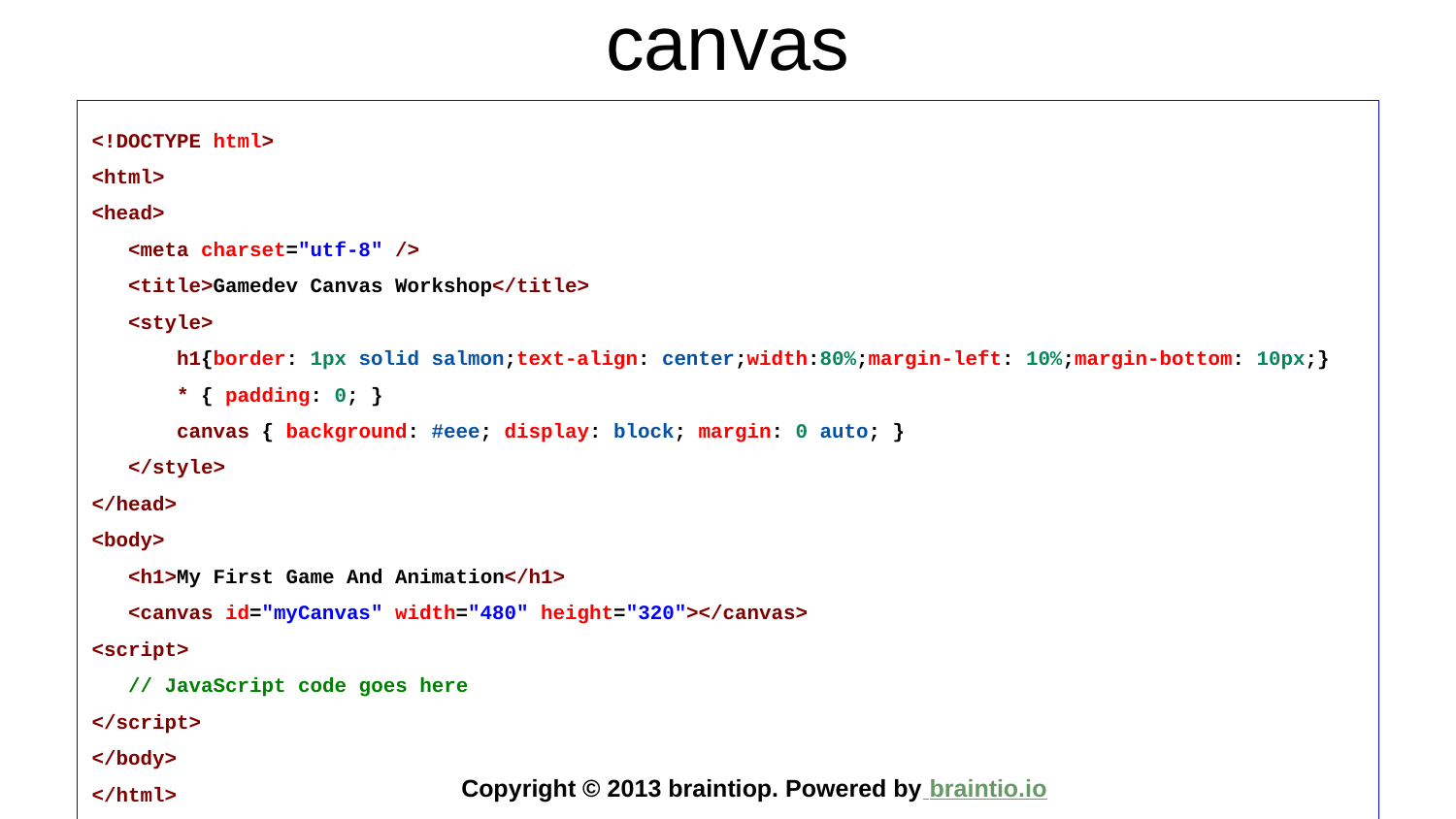

# canvas
<!DOCTYPE html>
<html>
<head>
   <meta charset="utf-8" />
   <title>Gamedev Canvas Workshop</title>
   <style>
       h1{border: 1px solid salmon;text-align: center;width:80%;margin-left: 10%;margin-bottom: 10px;}
       * { padding: 0; }
       canvas { background: #eee; display: block; margin: 0 auto; }
   </style>
</head>
<body>
   <h1>My First Game And Animation</h1>
   <canvas id="myCanvas" width="480" height="320"></canvas>
<script>
   // JavaScript code goes here
</script>
</body>
</html>

Copyright © 2013 braintiop. Powered by braintio.io